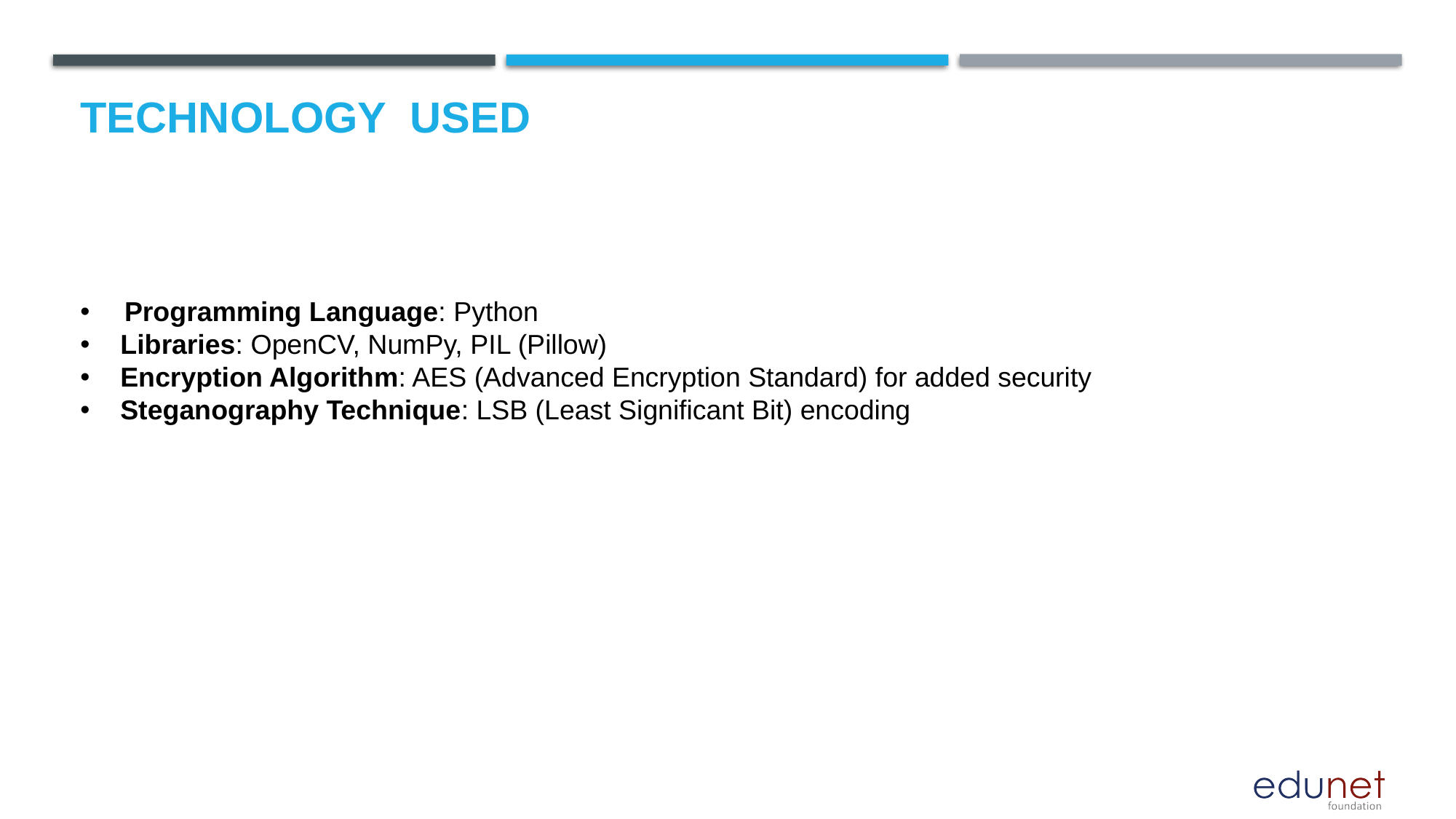

# Technology  used
 Programming Language: Python
    Libraries: OpenCV, NumPy, PIL (Pillow)
    Encryption Algorithm: AES (Advanced Encryption Standard) for added security
    Steganography Technique: LSB (Least Significant Bit) encoding